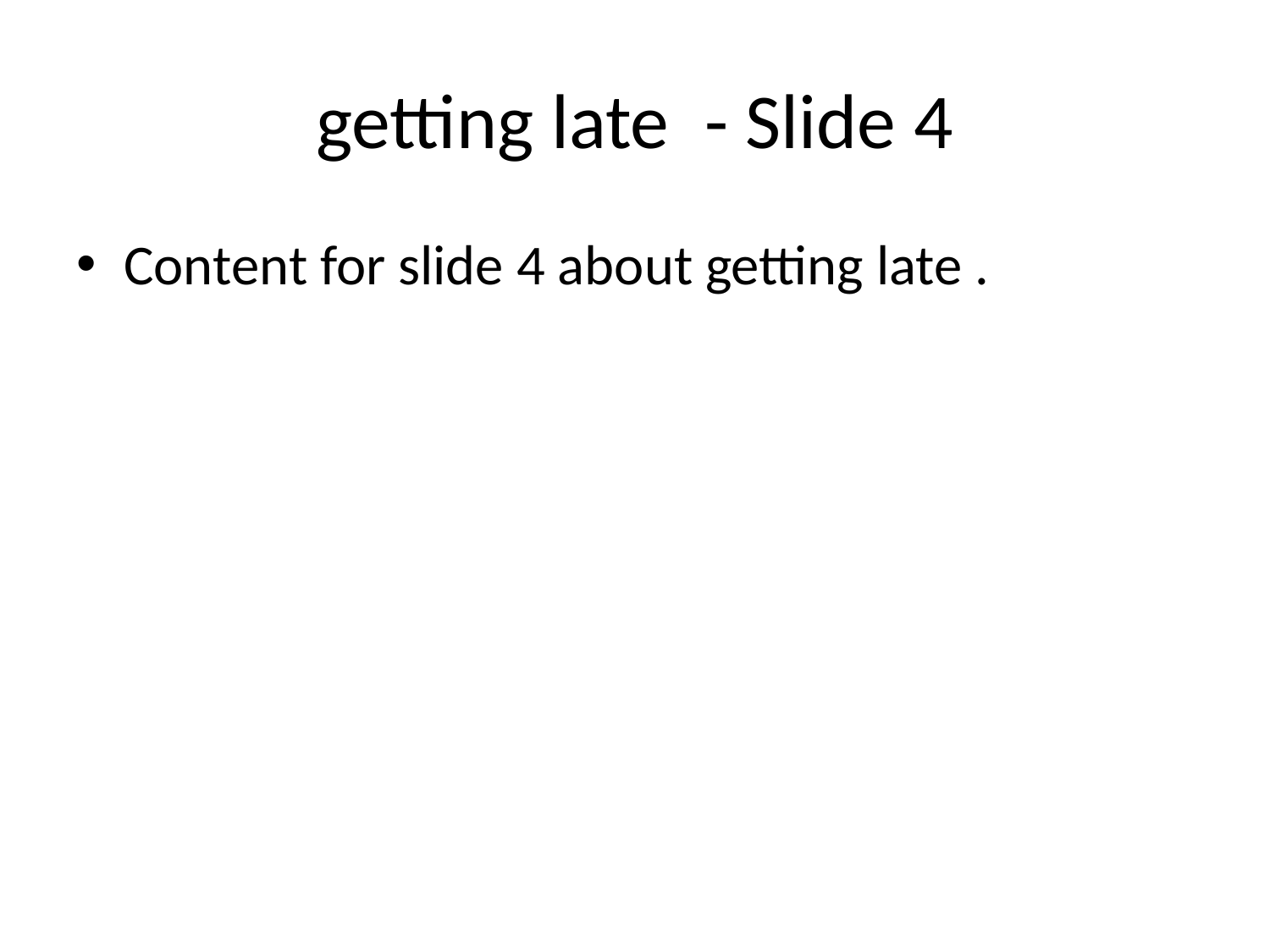

# getting late  - Slide 4
Content for slide 4 about getting late .